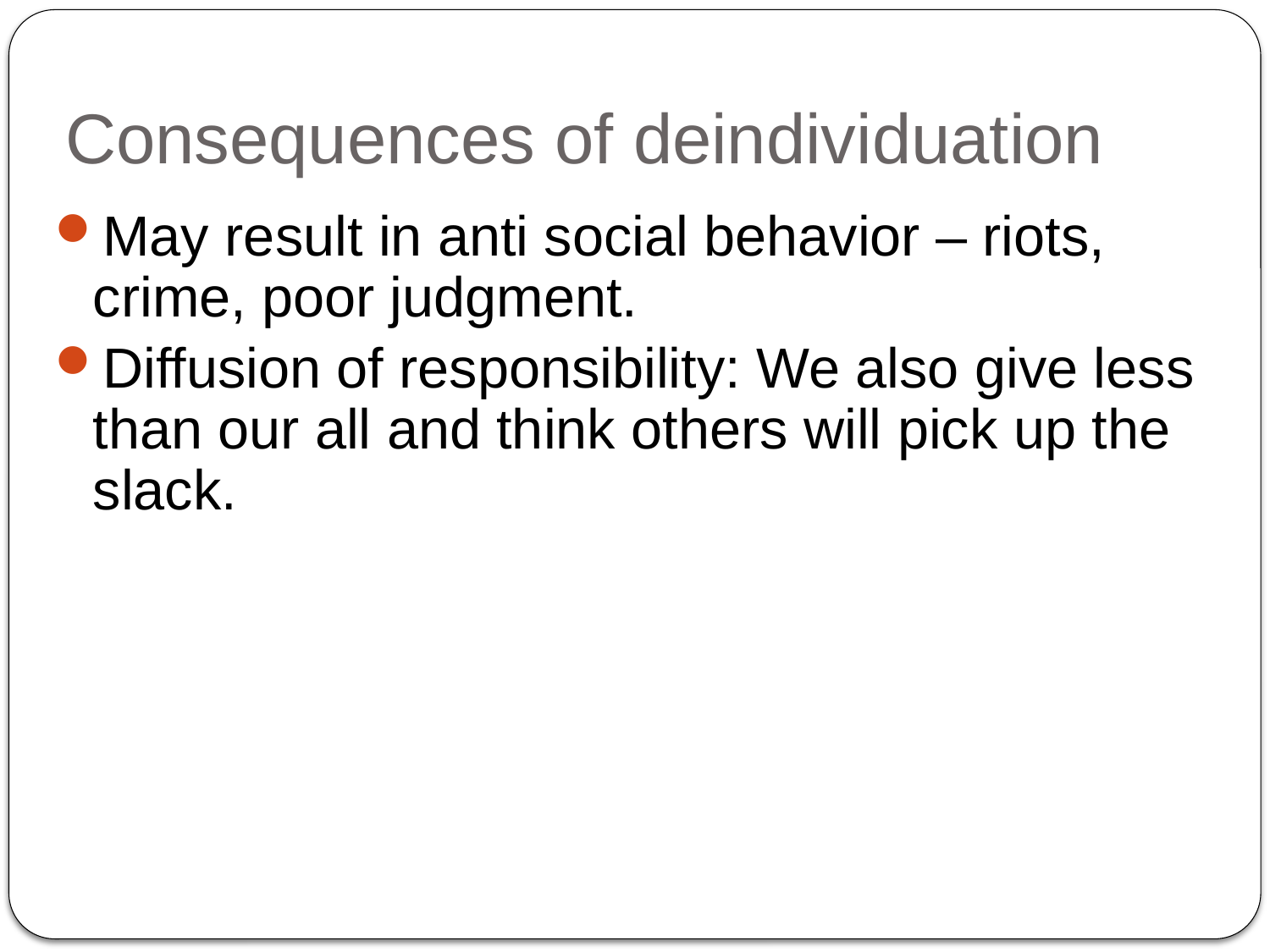

# Consequences of deindividuation
May result in anti social behavior – riots, crime, poor judgment.
Diffusion of responsibility: We also give less than our all and think others will pick up the slack.